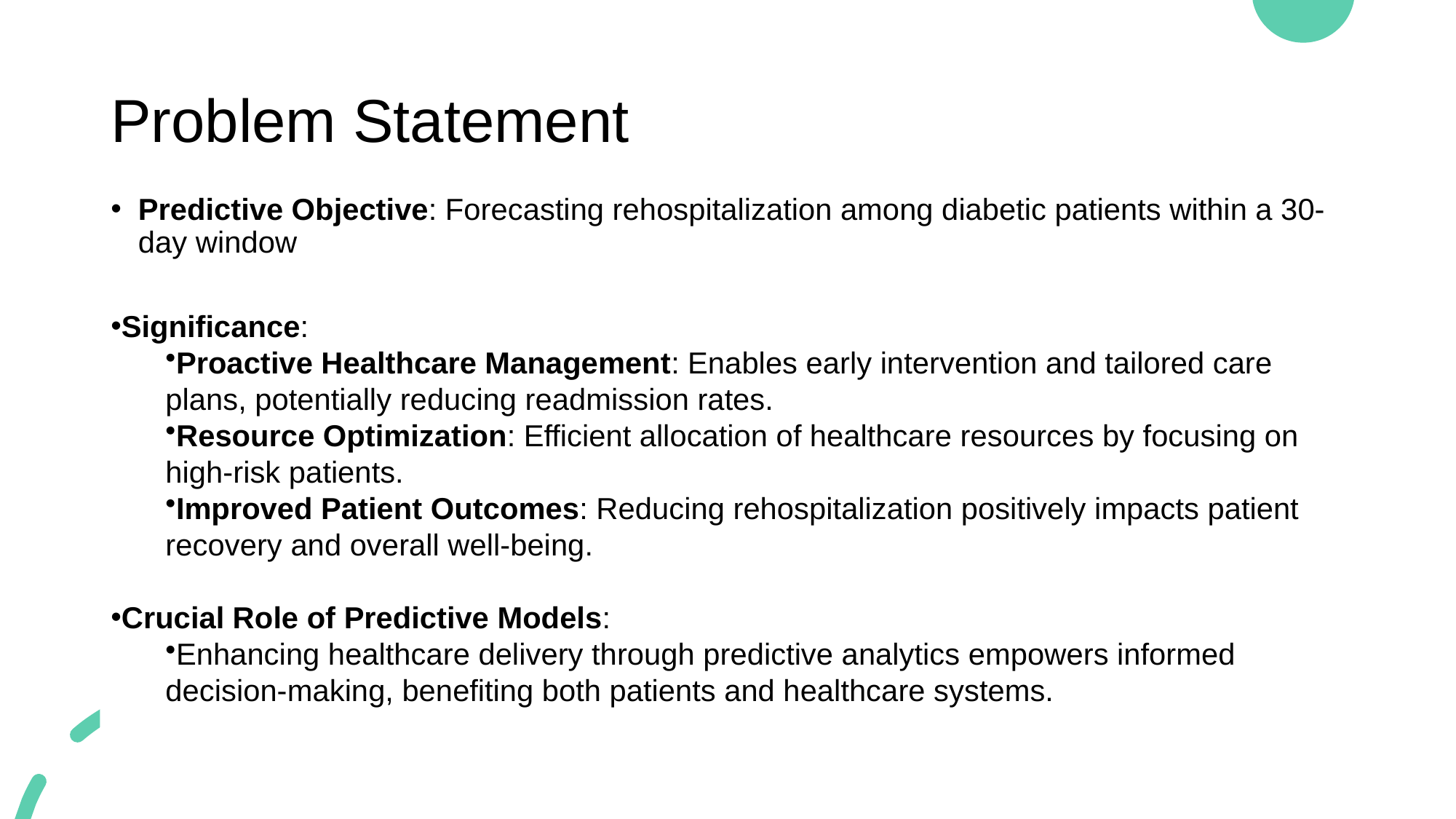

# Problem Statement
Predictive Objective: Forecasting rehospitalization among diabetic patients within a 30-day window

Significance:
Proactive Healthcare Management: Enables early intervention and tailored care plans, potentially reducing readmission rates.
Resource Optimization: Efficient allocation of healthcare resources by focusing on high-risk patients.
Improved Patient Outcomes: Reducing rehospitalization positively impacts patient recovery and overall well-being.

Crucial Role of Predictive Models:
Enhancing healthcare delivery through predictive analytics empowers informed decision-making, benefiting both patients and healthcare systems.